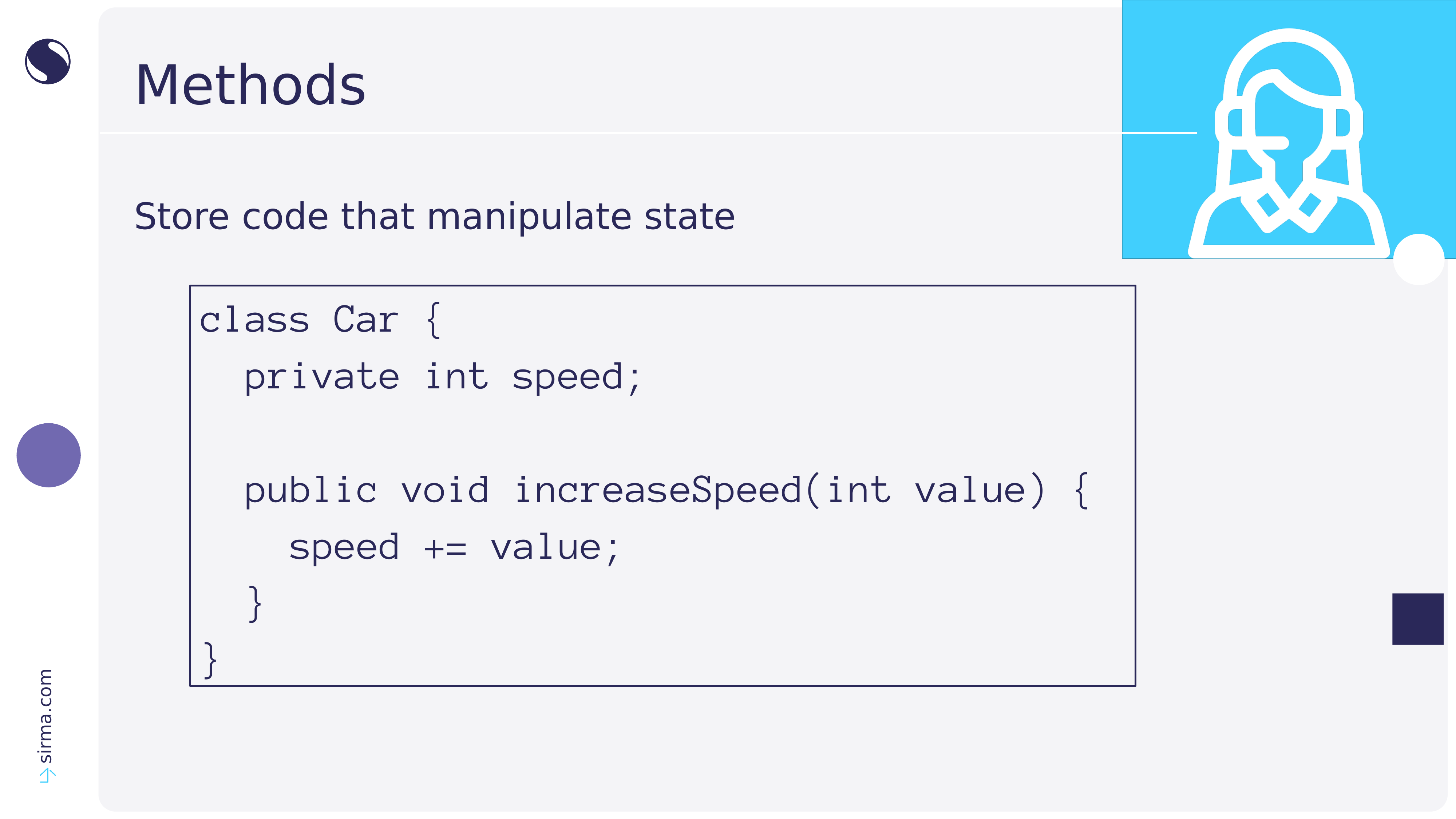

# Methods
Store code that manipulate state

class Car {
  private int speed;

  public void increaseSpeed(int value) {
    speed += value;
  }
}